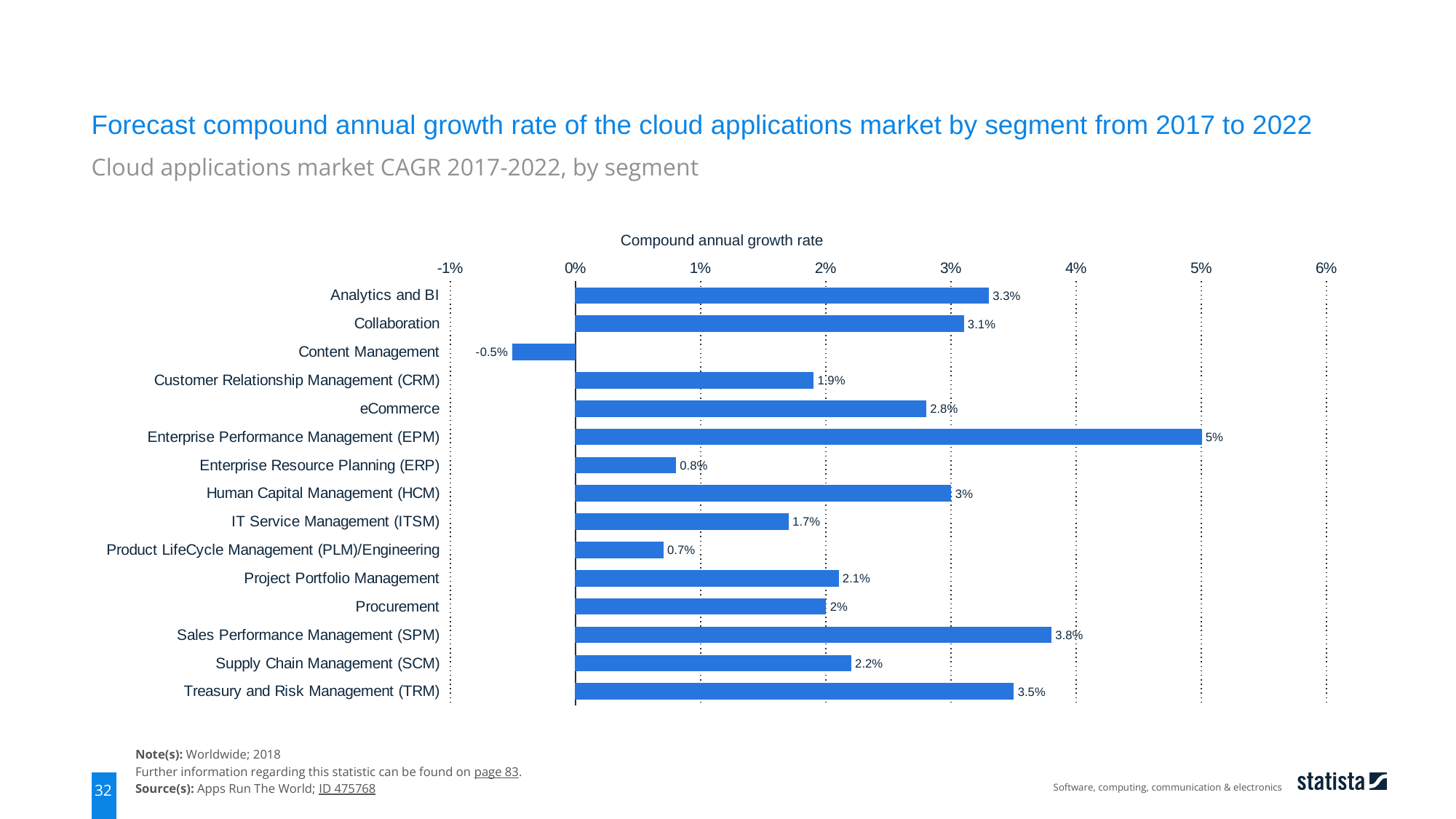

Forecast compound annual growth rate of the cloud applications market by segment from 2017 to 2022
Cloud applications market CAGR 2017-2022, by segment
Compound annual growth rate

### Chart

| Category | data |
|---|---|
| Analytics and BI | 0.033 |
| Collaboration | 0.031 |
| Content Management | -0.005 |
| Customer Relationship Management (CRM) | 0.019 |
| eCommerce | 0.028 |
| Enterprise Performance Management (EPM) | 0.05 |
| Enterprise Resource Planning (ERP) | 0.008 |
| Human Capital Management (HCM) | 0.03 |
| IT Service Management (ITSM) | 0.017 |
| Product LifeCycle Management (PLM)/Engineering | 0.007 |
| Project Portfolio Management | 0.021 |
| Procurement | 0.02 |
| Sales Performance Management (SPM) | 0.038 |
| Supply Chain Management (SCM) | 0.022 |
| Treasury and Risk Management (TRM) | 0.035 |
Note(s): Worldwide; 2018
Further information regarding this statistic can be found on page 83.
Source(s): Apps Run The World; ID 475768
Software, computing, communication & electronics

32